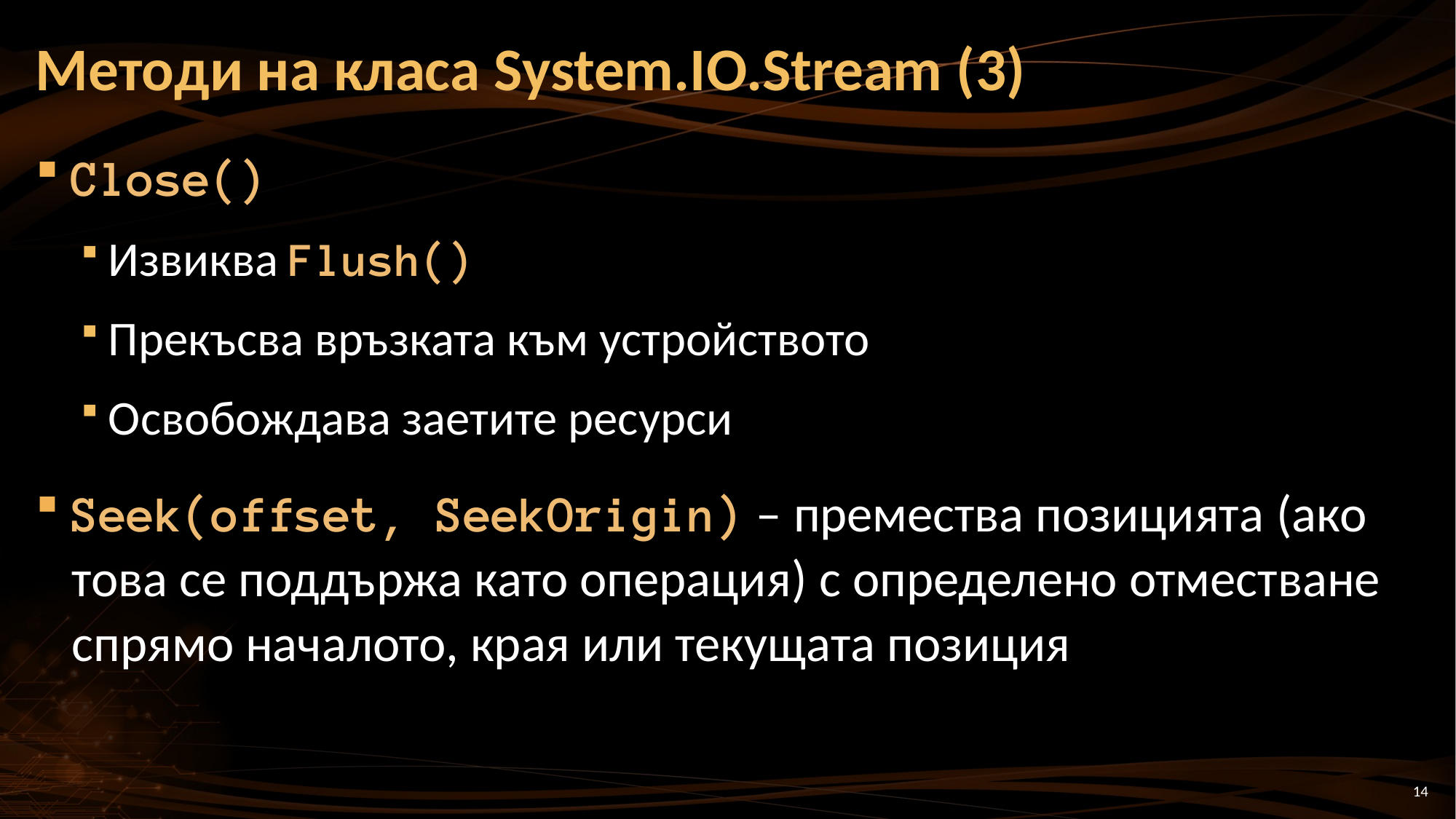

# Методи на класа System.IO.Stream (3)
Close()
Извиква Flush()
Прекъсва връзката към устройството
Освобождава заетите ресурси
Seek(offset, SeekOrigin) – премества позицията (ако това се поддържа като операция) с определено отместване спрямо началото, края или текущата позиция
14